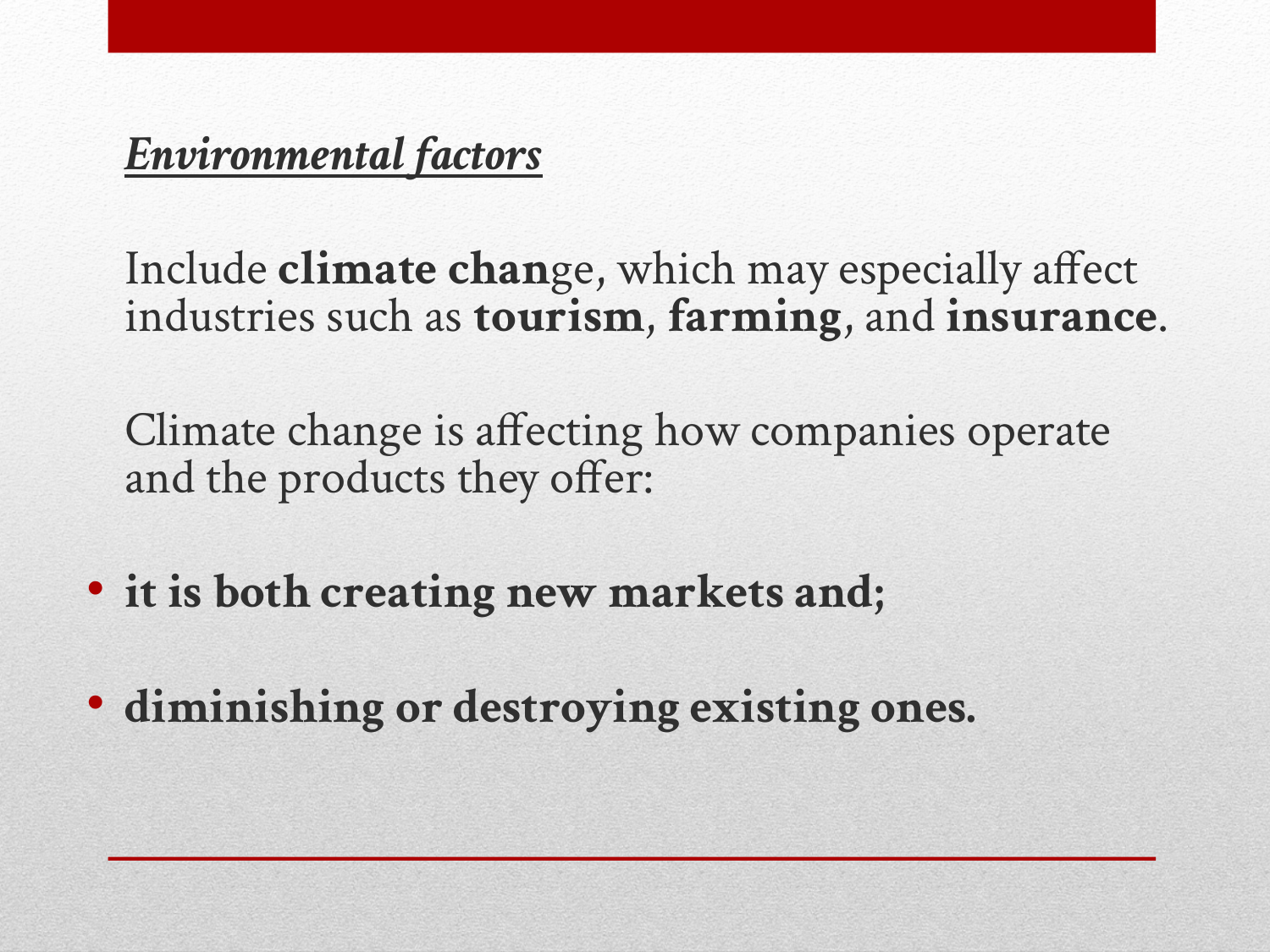

Environmental factors

	Include climate change, which may especially affect industries such as tourism, farming, and insurance.

	Climate change is affecting how companies operate and the products they offer:

it is both creating new markets and;

diminishing or destroying existing ones.